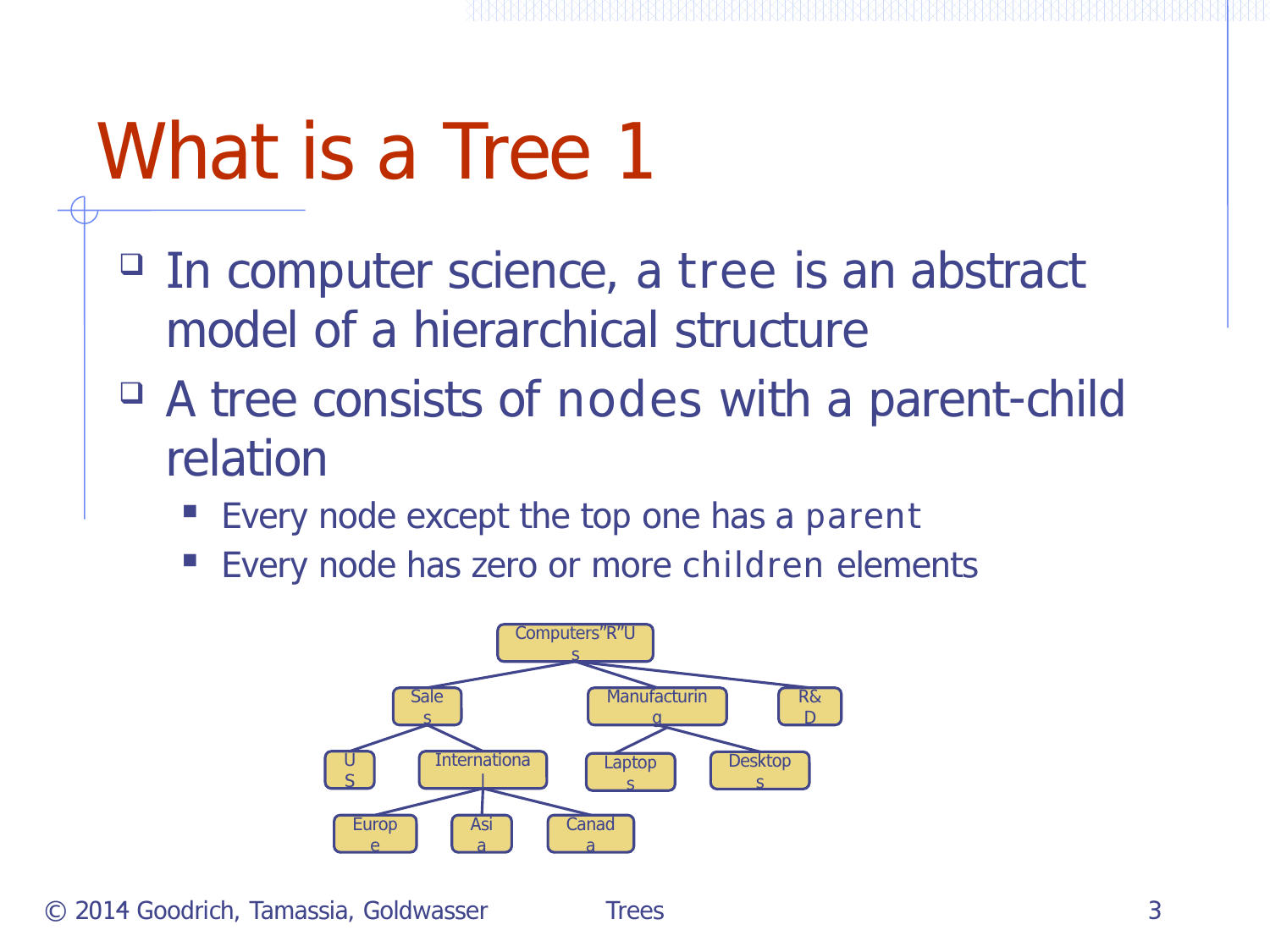

# What is a Tree 1
In computer science, a tree is an abstract model of a hierarchical structure
A tree consists of nodes with a parent-child relation
Every node except the top one has a parent
Every node has zero or more children elements

Computers”R”Us
Sales
Manufacturing
R&D
US
International
Desktops
Laptops
Europe
Asia
Canada
© 2014 Goodrich, Tamassia, Goldwasser
Trees
3